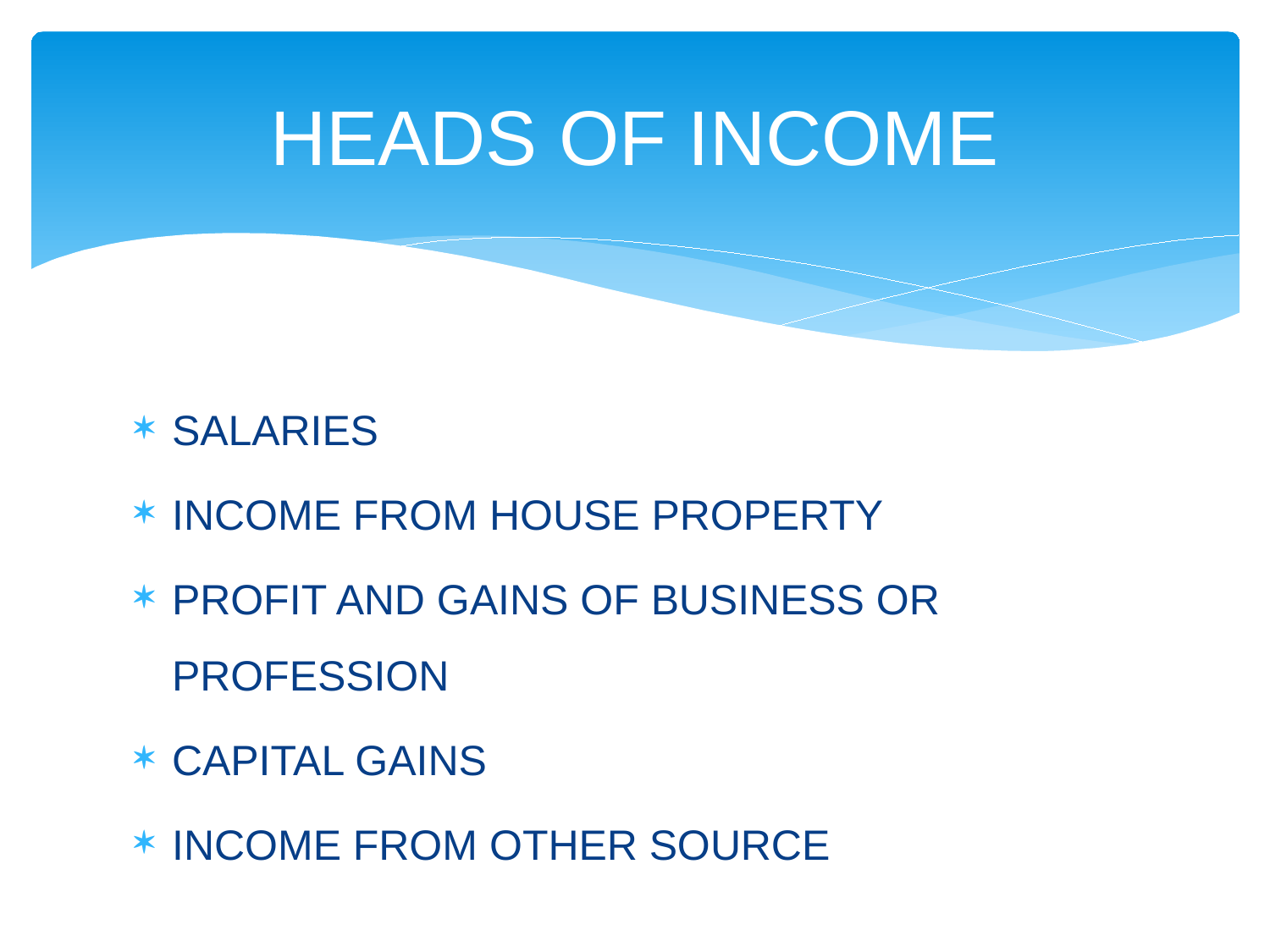

# HEADS OF INCOME
SALARIES
INCOME FROM HOUSE PROPERTY
PROFIT AND GAINS OF BUSINESS OR PROFESSION
CAPITAL GAINS
INCOME FROM OTHER SOURCE